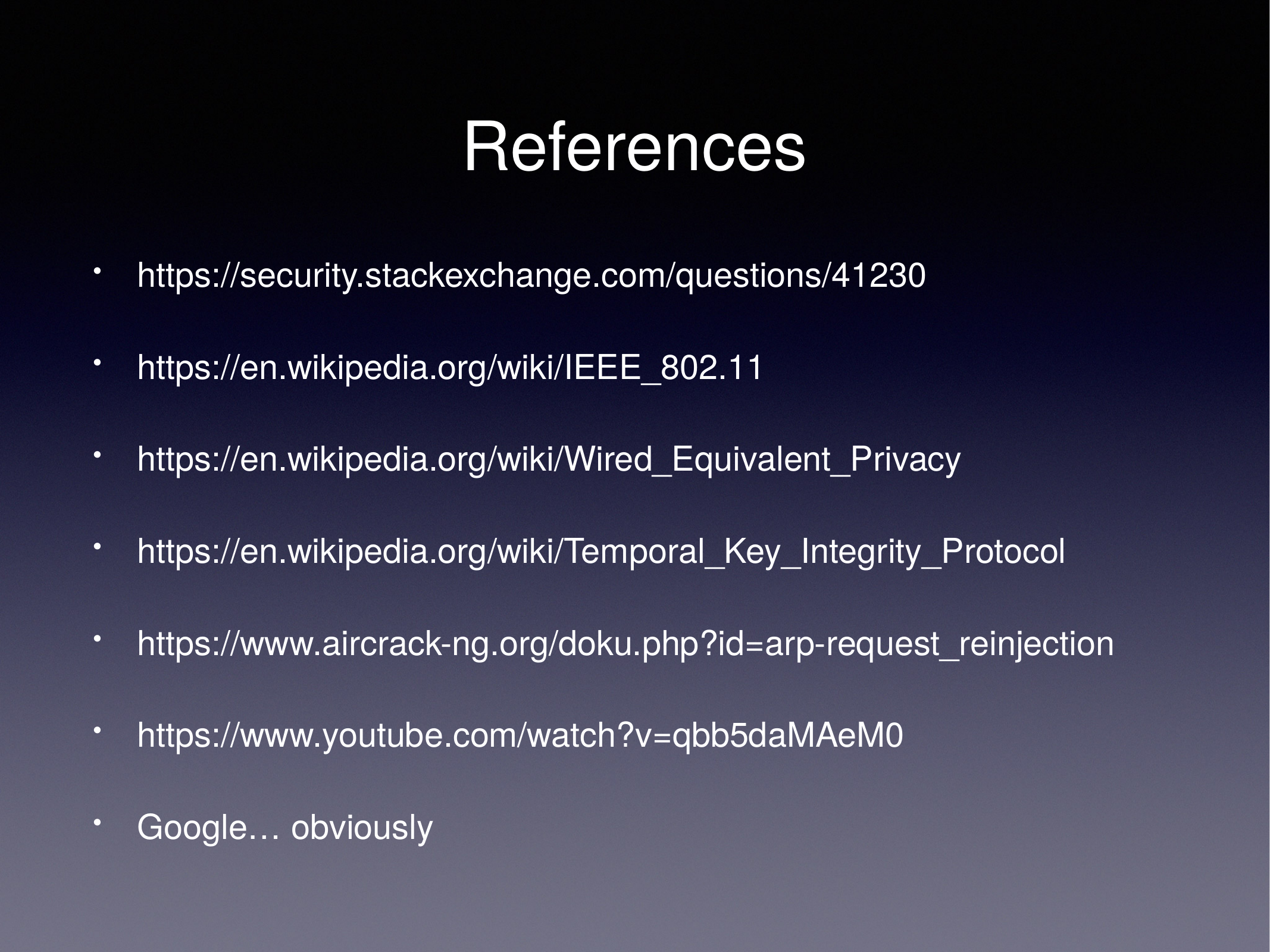

# References
https://security.stackexchange.com/questions/41230
https://en.wikipedia.org/wiki/IEEE_802.11
https://en.wikipedia.org/wiki/Wired_Equivalent_Privacy
https://en.wikipedia.org/wiki/Temporal_Key_Integrity_Protocol
https://www.aircrack-ng.org/doku.php?id=arp-request_reinjection
https://www.youtube.com/watch?v=qbb5daMAeM0
Google… obviously